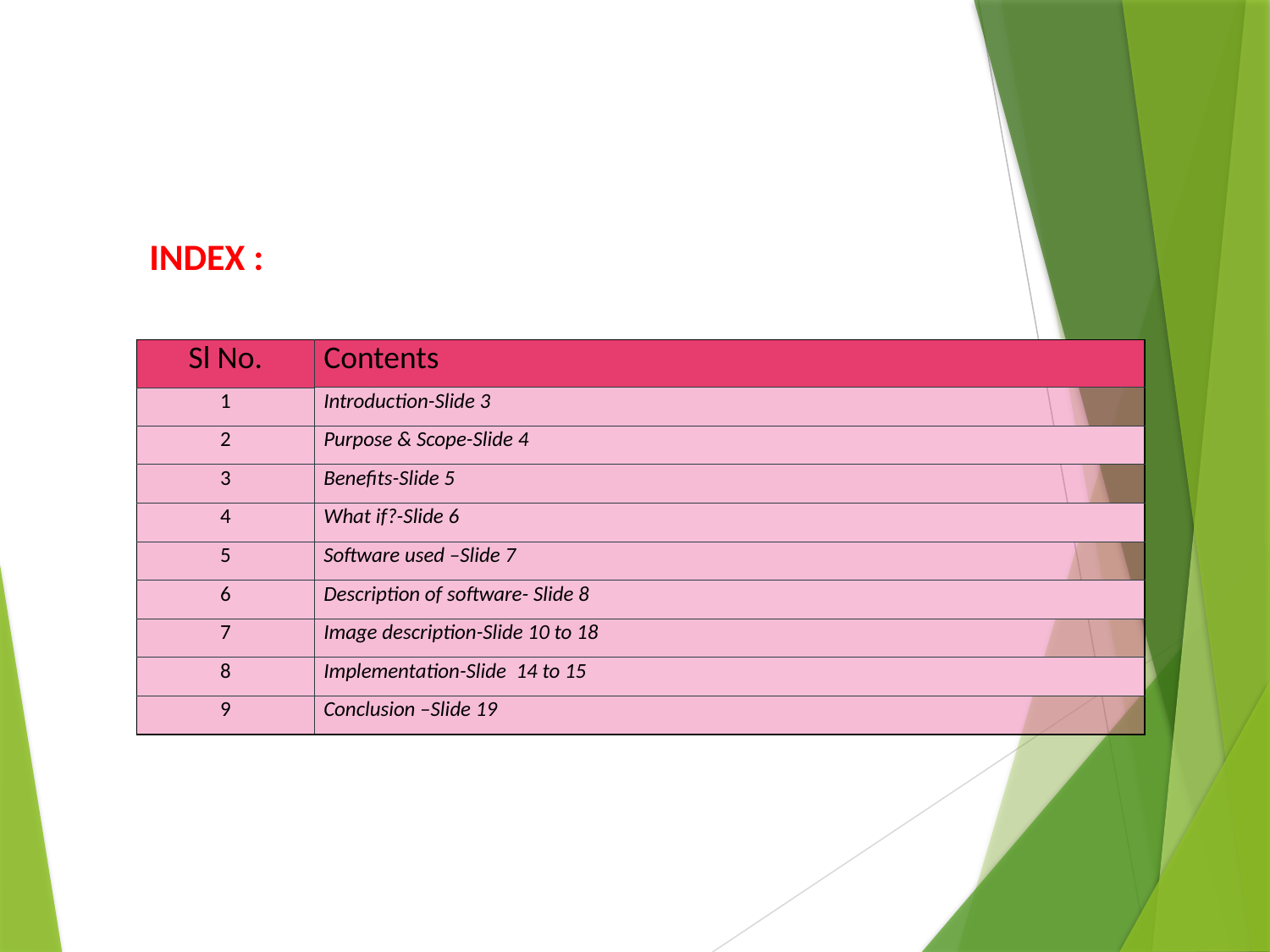

INDEX :
| Sl No. | Contents |
| --- | --- |
| 1 | Introduction-Slide 3 |
| 2 | Purpose & Scope-Slide 4 |
| 3 | Benefits-Slide 5 |
| 4 | What if?-Slide 6 |
| 5 | Software used –Slide 7 |
| 6 | Description of software- Slide 8 |
| 7 | Image description-Slide 10 to 18 |
| 8 | Implementation-Slide 14 to 15 |
| 9 | Conclusion –Slide 19 |